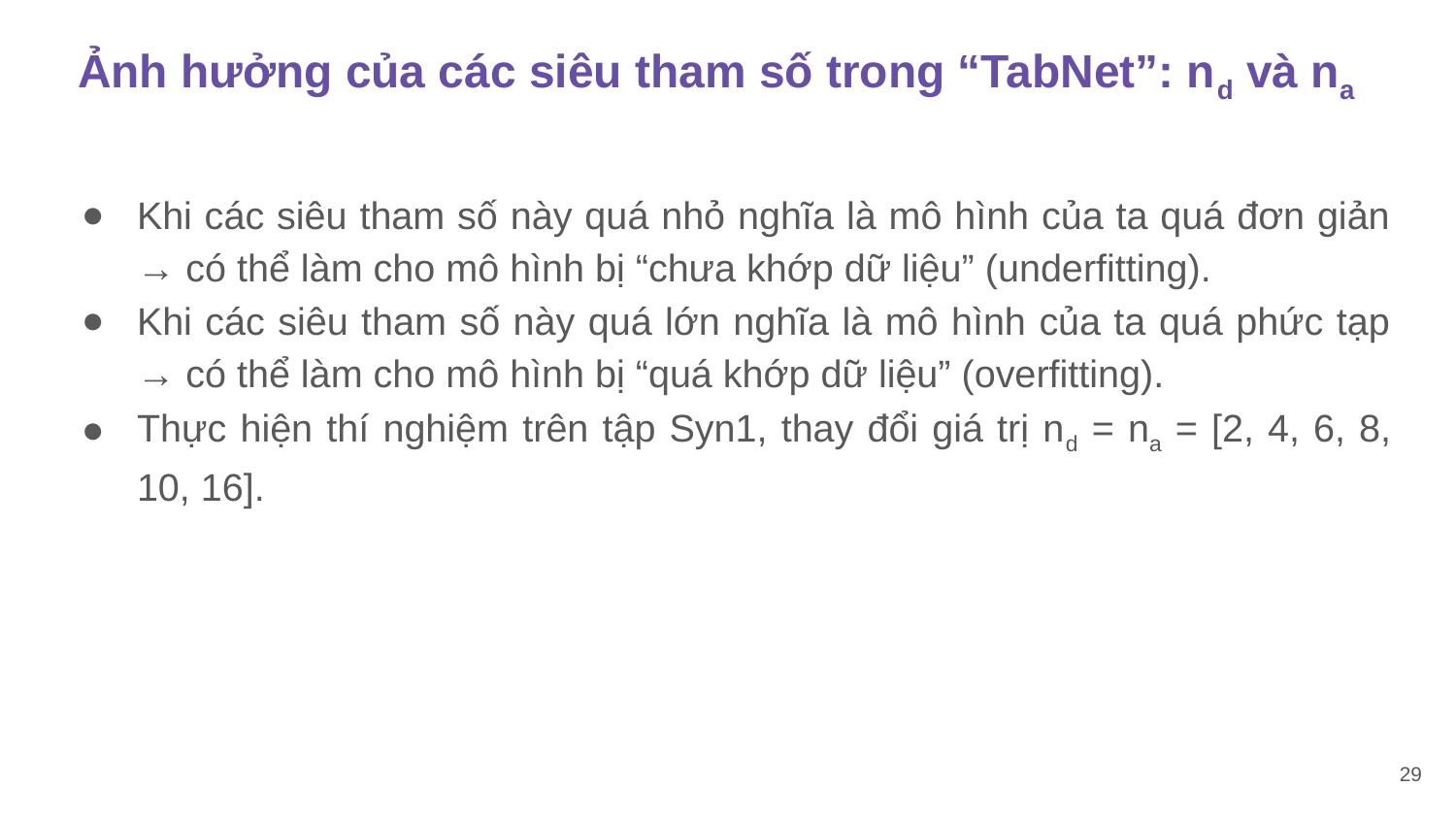

# Ảnh hưởng của các siêu tham số trong “TabNet”: nd và na
Khi các siêu tham số này quá nhỏ nghĩa là mô hình của ta quá đơn giản → có thể làm cho mô hình bị “chưa khớp dữ liệu” (underfitting).
Khi các siêu tham số này quá lớn nghĩa là mô hình của ta quá phức tạp → có thể làm cho mô hình bị “quá khớp dữ liệu” (overfitting).
Thực hiện thí nghiệm trên tập Syn1, thay đổi giá trị nd = na = [2, 4, 6, 8, 10, 16].
29